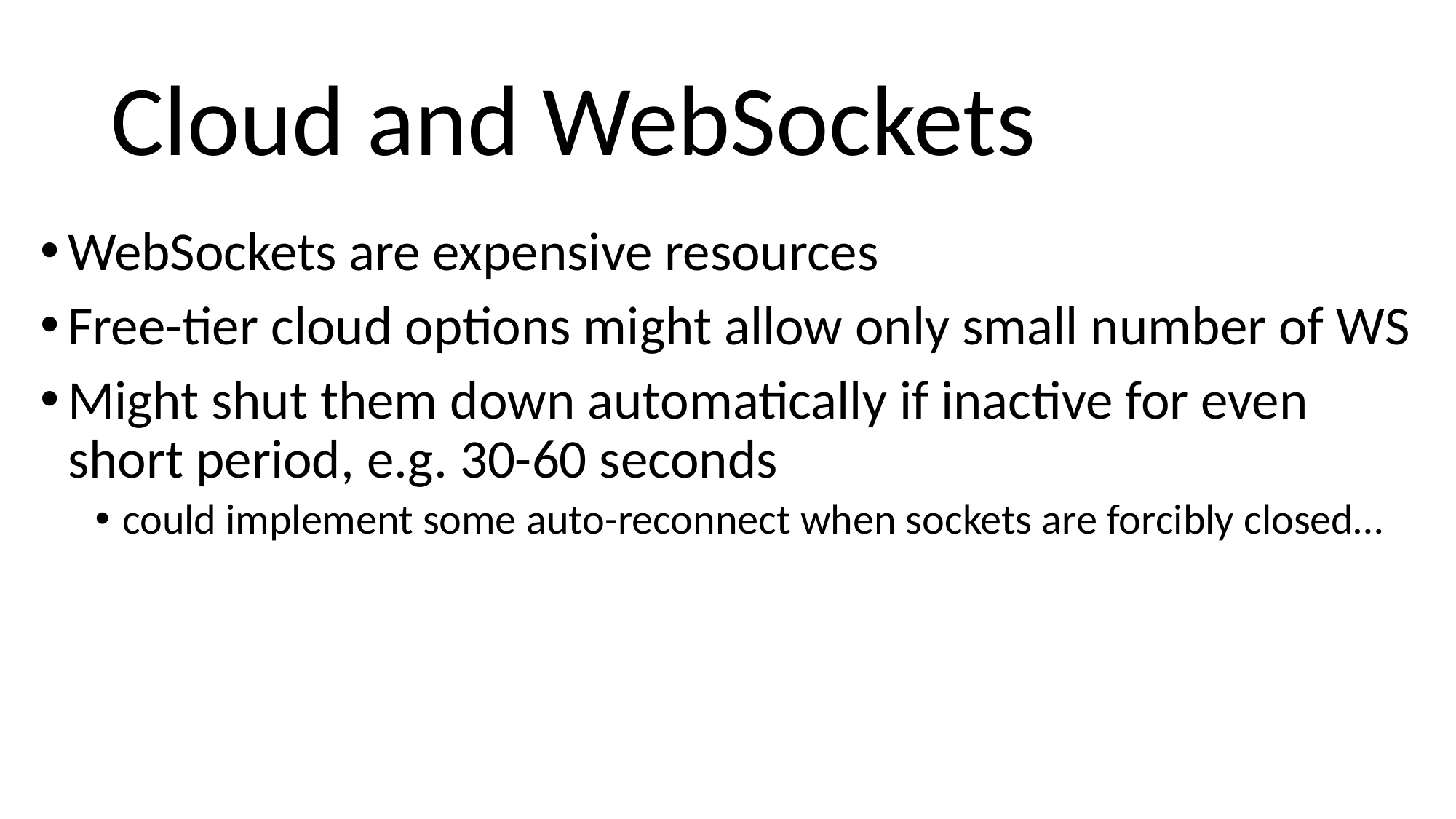

# Cloud and WebSockets
WebSockets are expensive resources
Free-tier cloud options might allow only small number of WS
Might shut them down automatically if inactive for even short period, e.g. 30-60 seconds
could implement some auto-reconnect when sockets are forcibly closed…